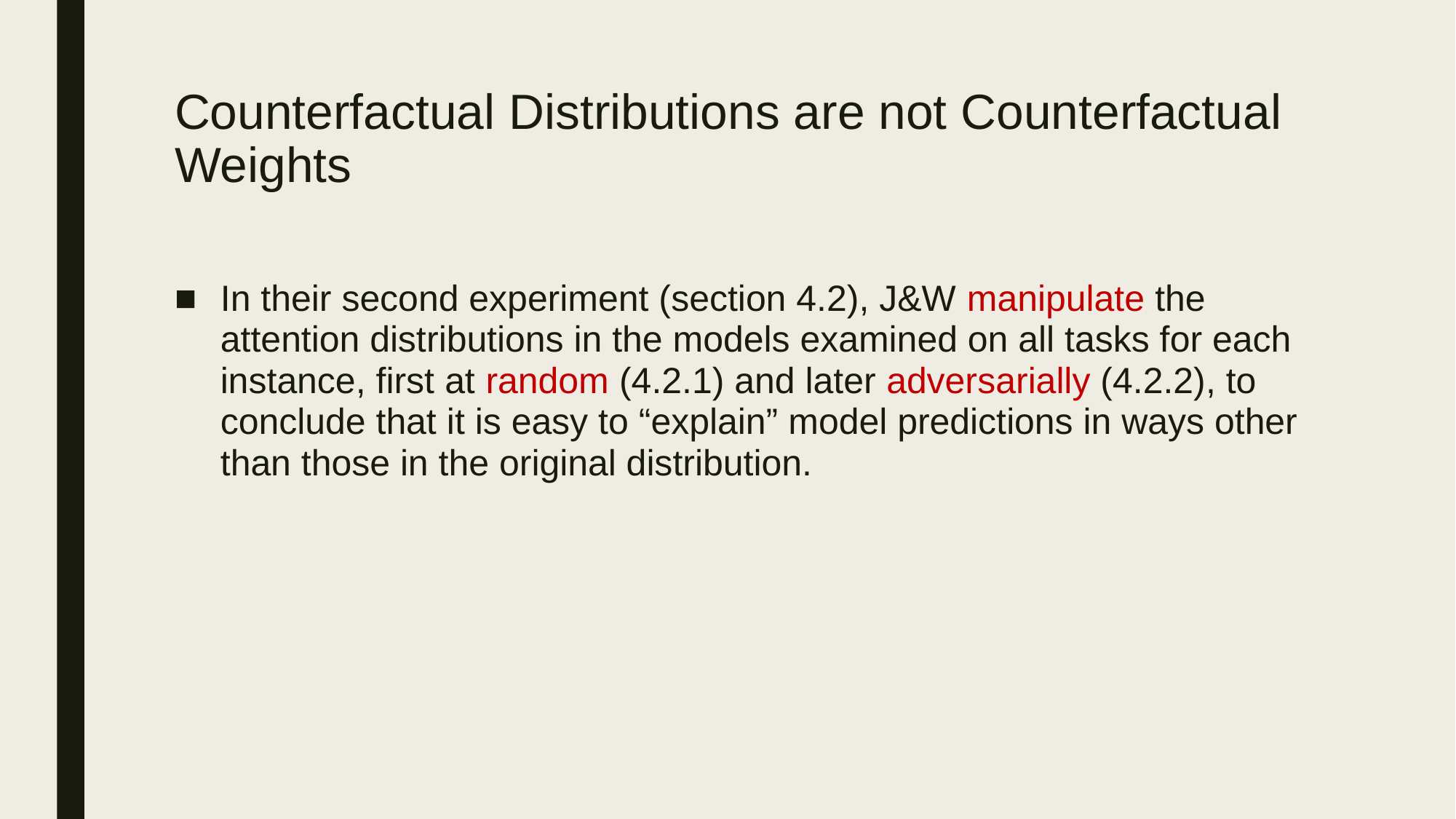

# Counterfactual Distributions are not Counterfactual Weights
In their second experiment (section 4.2), J&W manipulate the attention distributions in the models examined on all tasks for each instance, first at random (4.2.1) and later adversarially (4.2.2), to conclude that it is easy to “explain” model predictions in ways other than those in the original distribution.